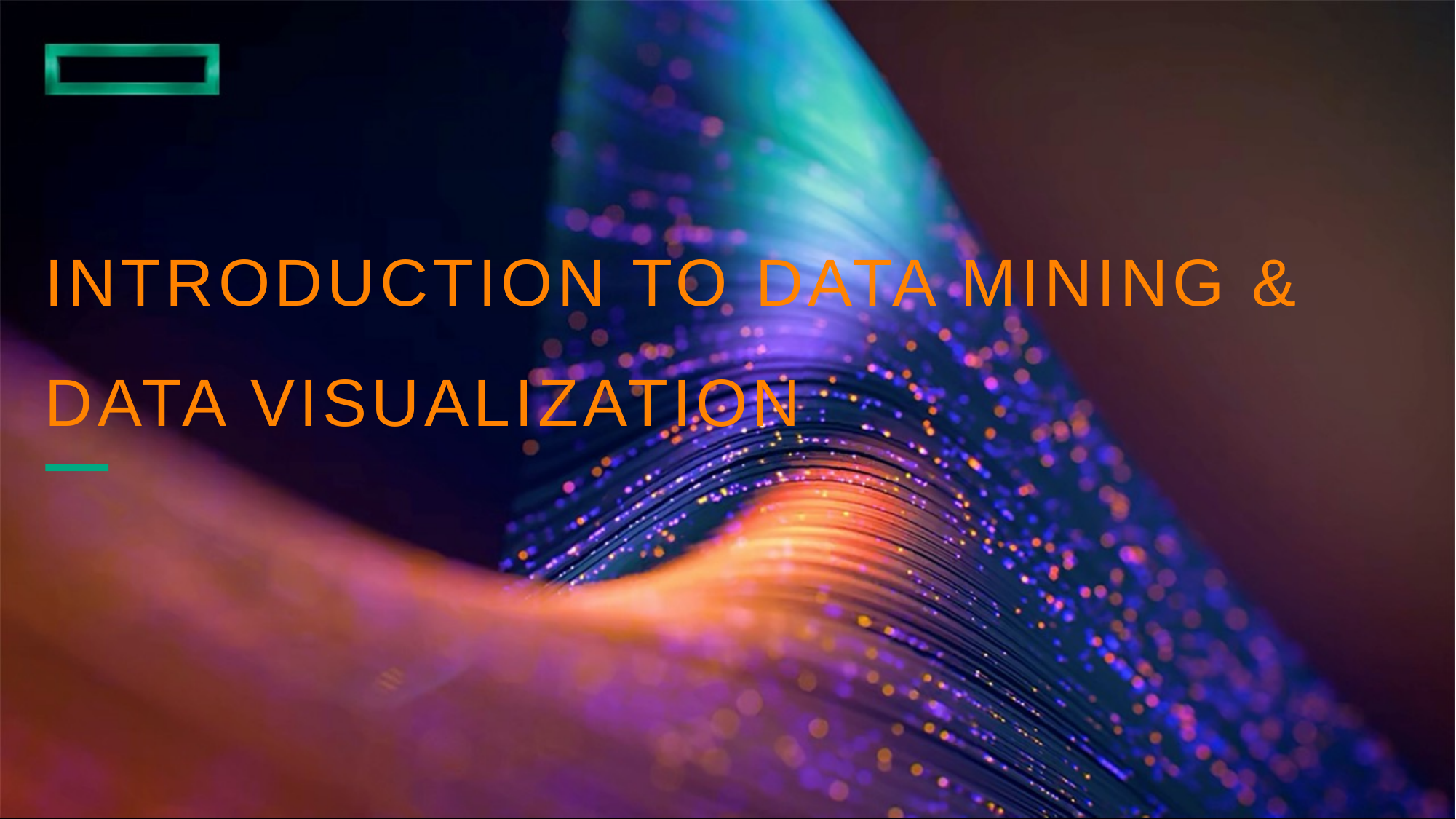

# Introduction to DATA Mining & Data visualization